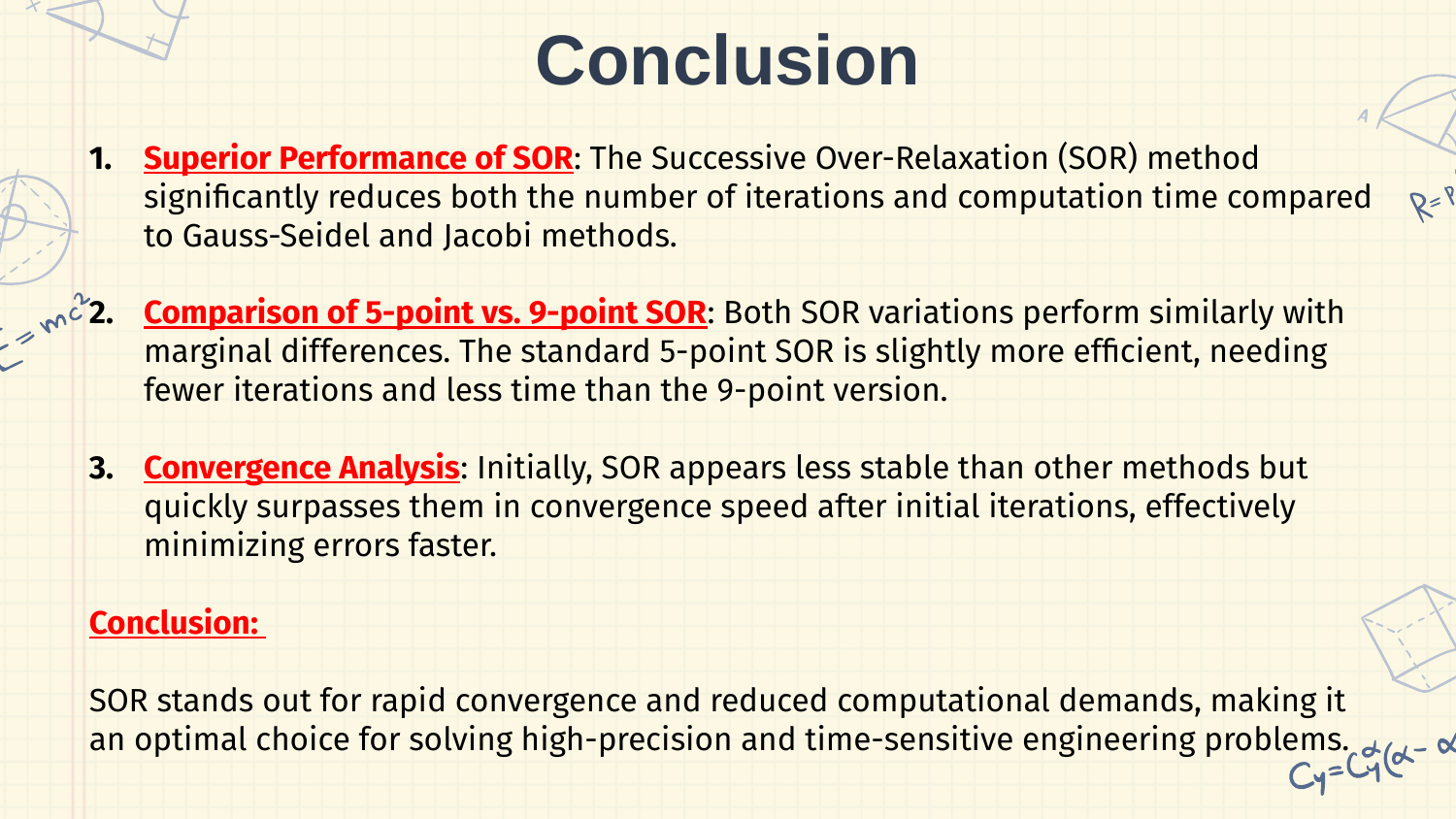

# Conclusion
Superior Performance of SOR: The Successive Over-Relaxation (SOR) method significantly reduces both the number of iterations and computation time compared to Gauss-Seidel and Jacobi methods.

Comparison of 5-point vs. 9-point SOR: Both SOR variations perform similarly with marginal differences. The standard 5-point SOR is slightly more efficient, needing fewer iterations and less time than the 9-point version.

Convergence Analysis: Initially, SOR appears less stable than other methods but quickly surpasses them in convergence speed after initial iterations, effectively minimizing errors faster.

Conclusion:

SOR stands out for rapid convergence and reduced computational demands, making it an optimal choice for solving high-precision and time-sensitive engineering problems.